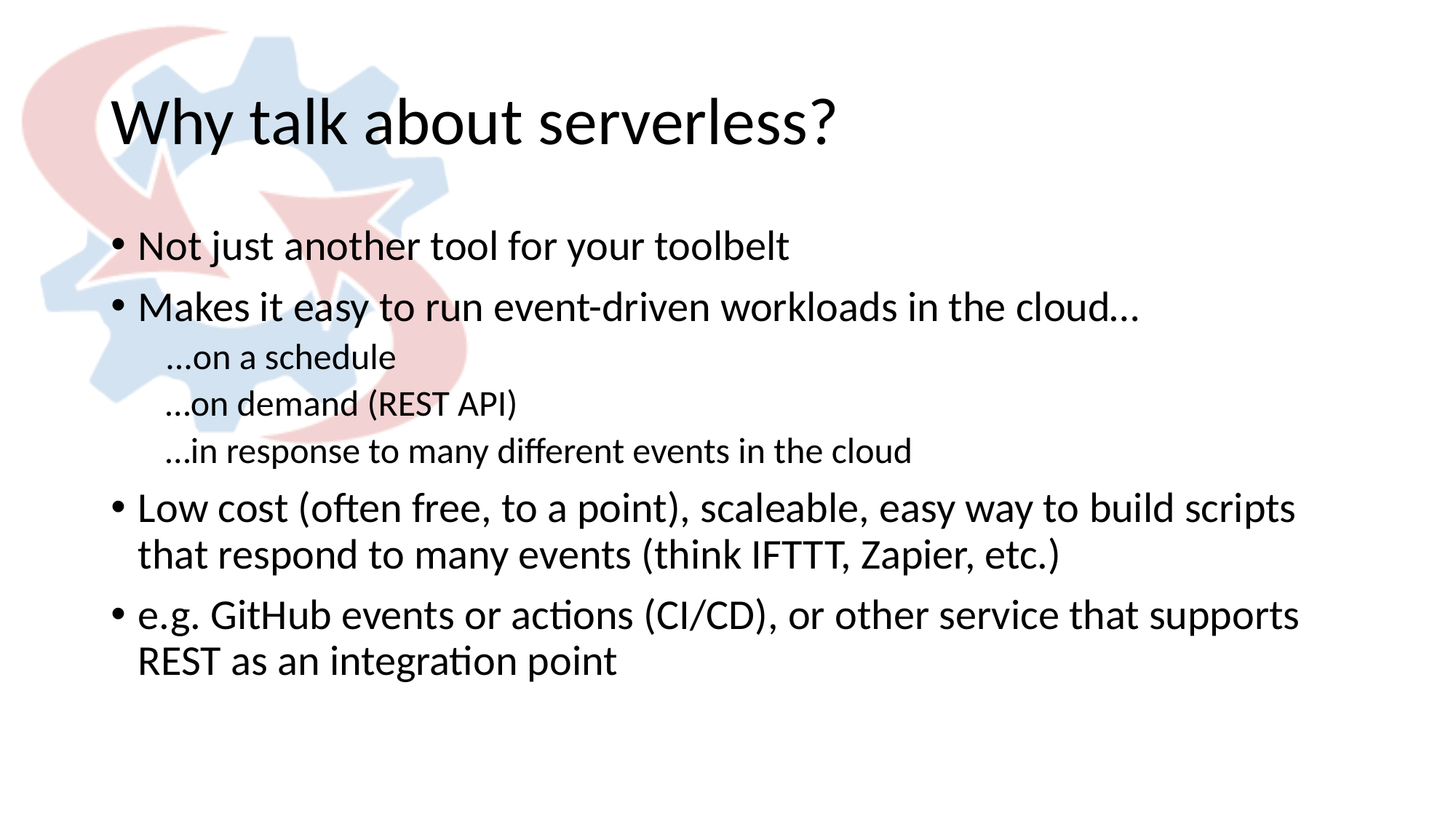

# Why talk about serverless?
Not just another tool for your toolbelt
Makes it easy to run event-driven workloads in the cloud…
...on a schedule
…on demand (REST API)
…in response to many different events in the cloud
Low cost (often free, to a point), scaleable, easy way to build scripts that respond to many events (think IFTTT, Zapier, etc.)
e.g. GitHub events or actions (CI/CD), or other service that supports REST as an integration point